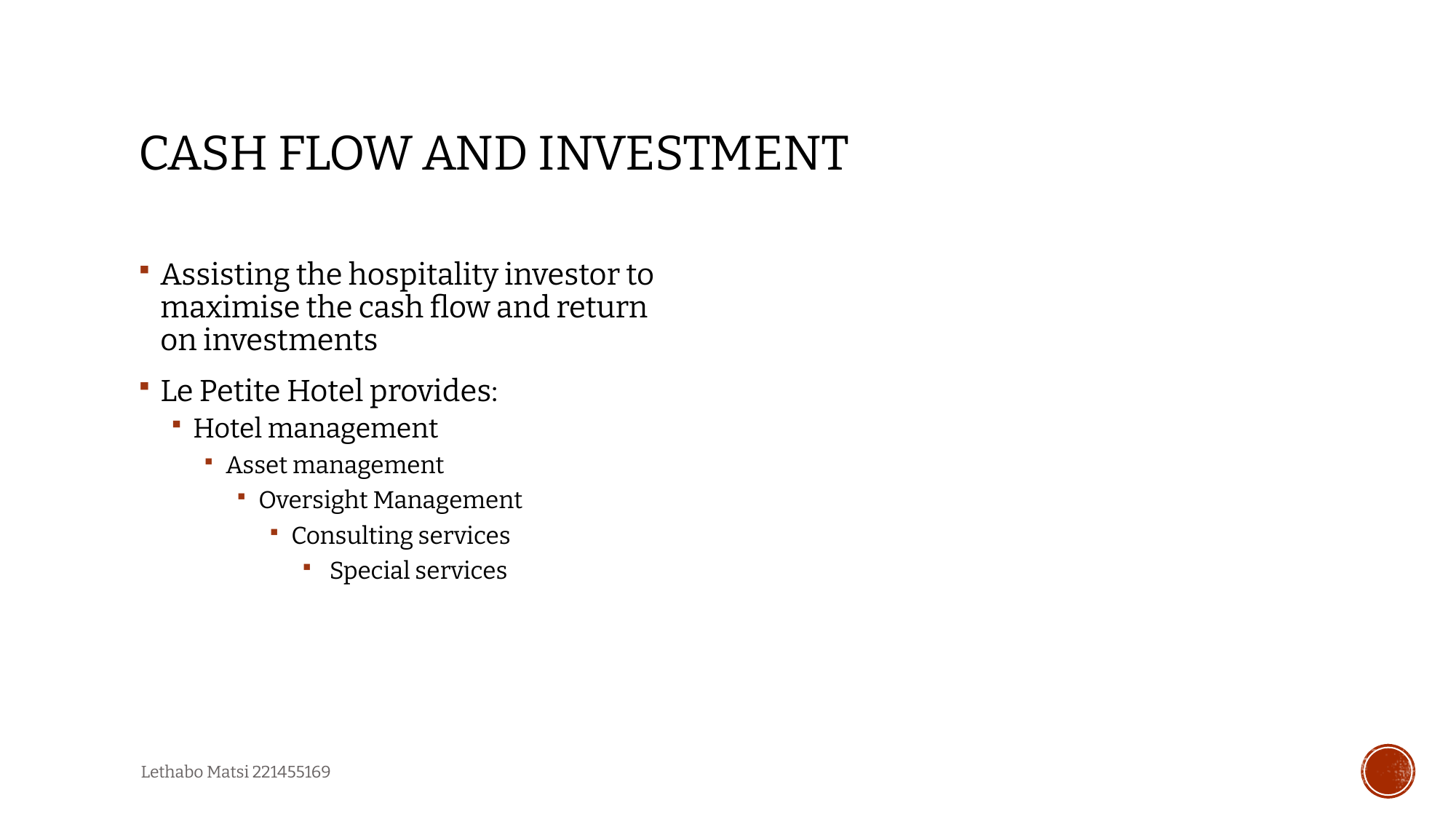

# CASH FLOW AND INVESTMENT
Assisting the hospitality investor to maximise the cash flow and return on investments
Le Petite Hotel provides:
Hotel management
Asset management
Oversight Management
Consulting services
Special services
Lethabo Matsi 221455169